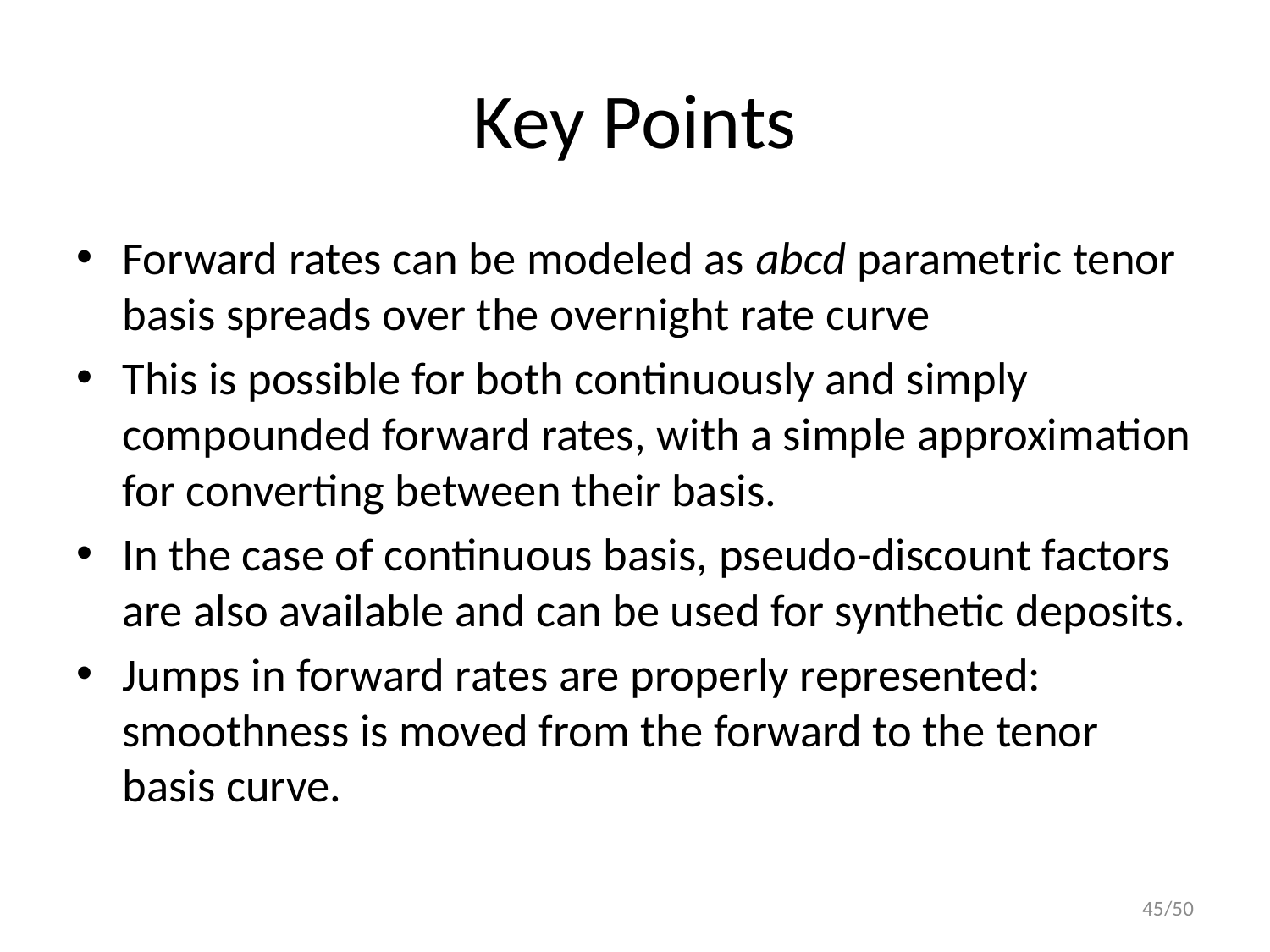

# Key Points
Forward rates can be modeled as abcd parametric tenor basis spreads over the overnight rate curve
This is possible for both continuously and simply compounded forward rates, with a simple approximation for converting between their basis.
In the case of continuous basis, pseudo-discount factors are also available and can be used for synthetic deposits.
Jumps in forward rates are properly represented: smoothness is moved from the forward to the tenor basis curve.
45/50